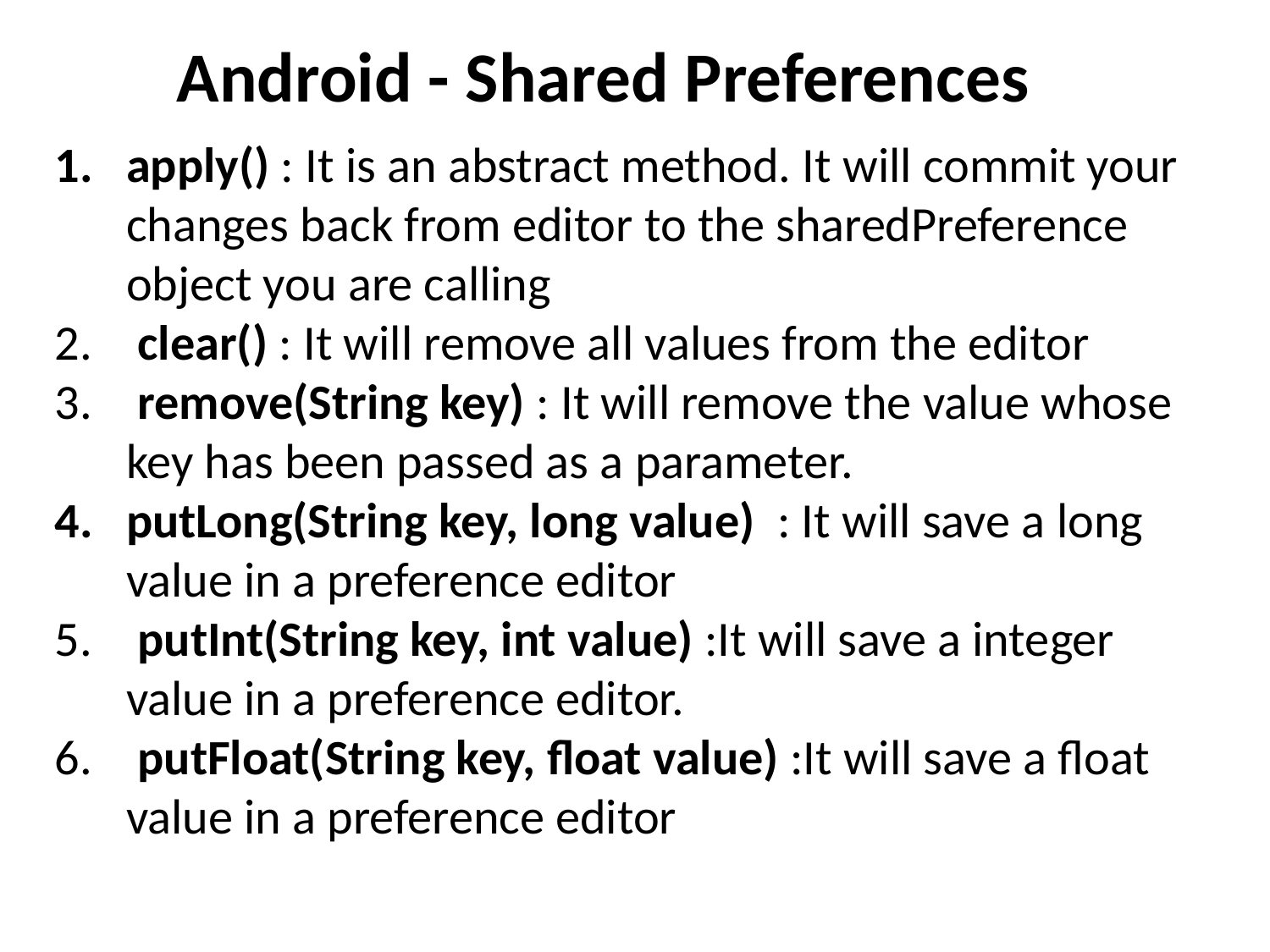

# Android - Shared Preferences
apply() : It is an abstract method. It will commit your changes back from editor to the sharedPreference object you are calling
 clear() : It will remove all values from the editor
 remove(String key) : It will remove the value whose key has been passed as a parameter.
putLong(String key, long value)  : It will save a long value in a preference editor
 putInt(String key, int value) :It will save a integer value in a preference editor.
 putFloat(String key, float value) :It will save a float value in a preference editor